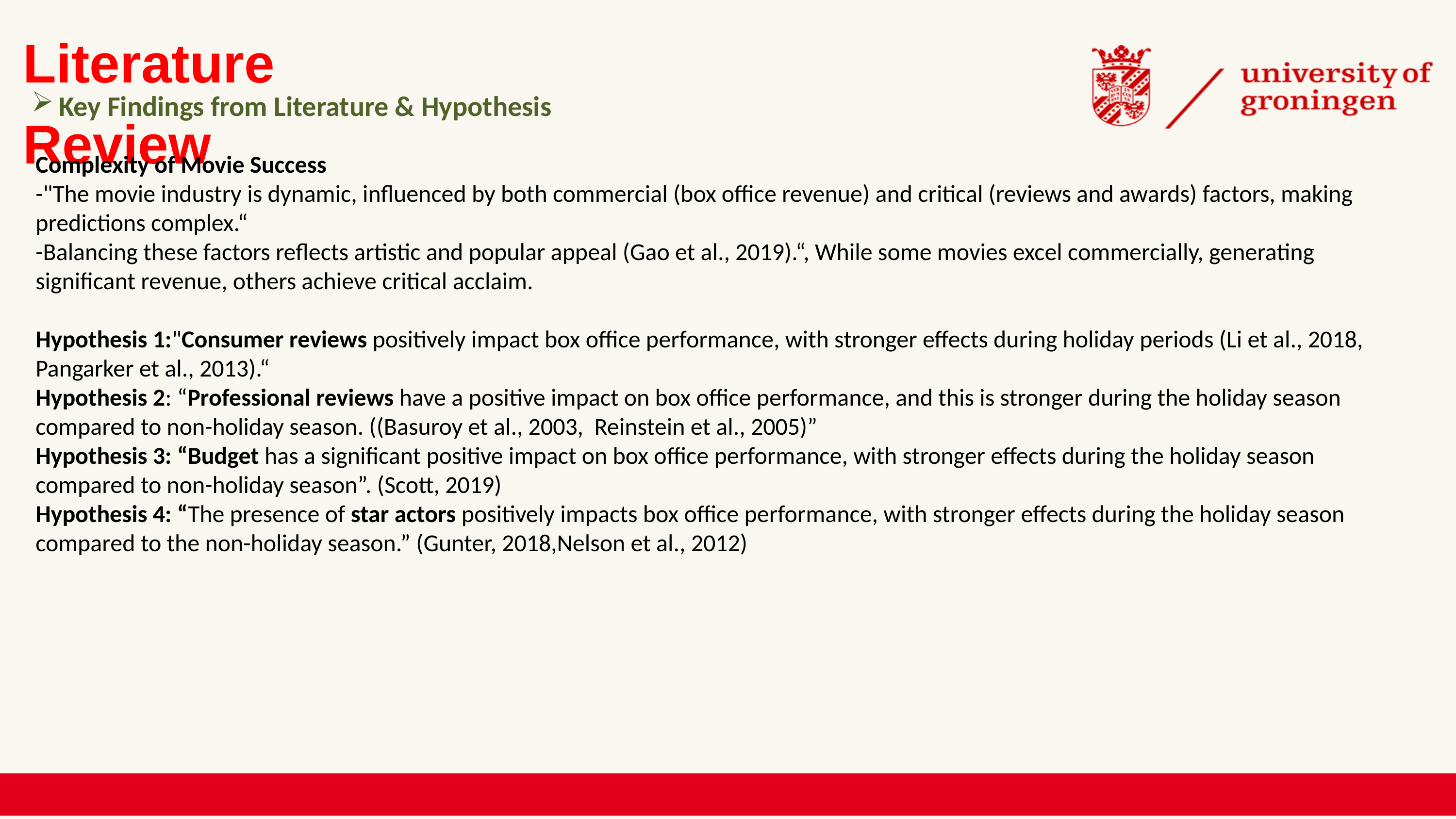

Literature Review

Key Findings from Literature & Hypothesis

Complexity of Movie Success
-"The movie industry is dynamic, influenced by both commercial (box office revenue) and critical (reviews and awards) factors, making predictions complex.“
-Balancing these factors reflects artistic and popular appeal (Gao et al., 2019).“, While some movies excel commercially, generating significant revenue, others achieve critical acclaim.

Hypothesis 1:"Consumer reviews positively impact box office performance, with stronger effects during holiday periods (Li et al., 2018, Pangarker et al., 2013).“
Hypothesis 2: “Professional reviews have a positive impact on box office performance, and this is stronger during the holiday season compared to non-holiday season. ((Basuroy et al., 2003,  Reinstein et al., 2005)”
Hypothesis 3: “Budget has a significant positive impact on box office performance, with stronger effects during the holiday season compared to non-holiday season”. (Scott, 2019)
Hypothesis 4: “The presence of star actors positively impacts box office performance, with stronger effects during the holiday season compared to the non-holiday season.” (Gunter, 2018,Nelson et al., 2012)